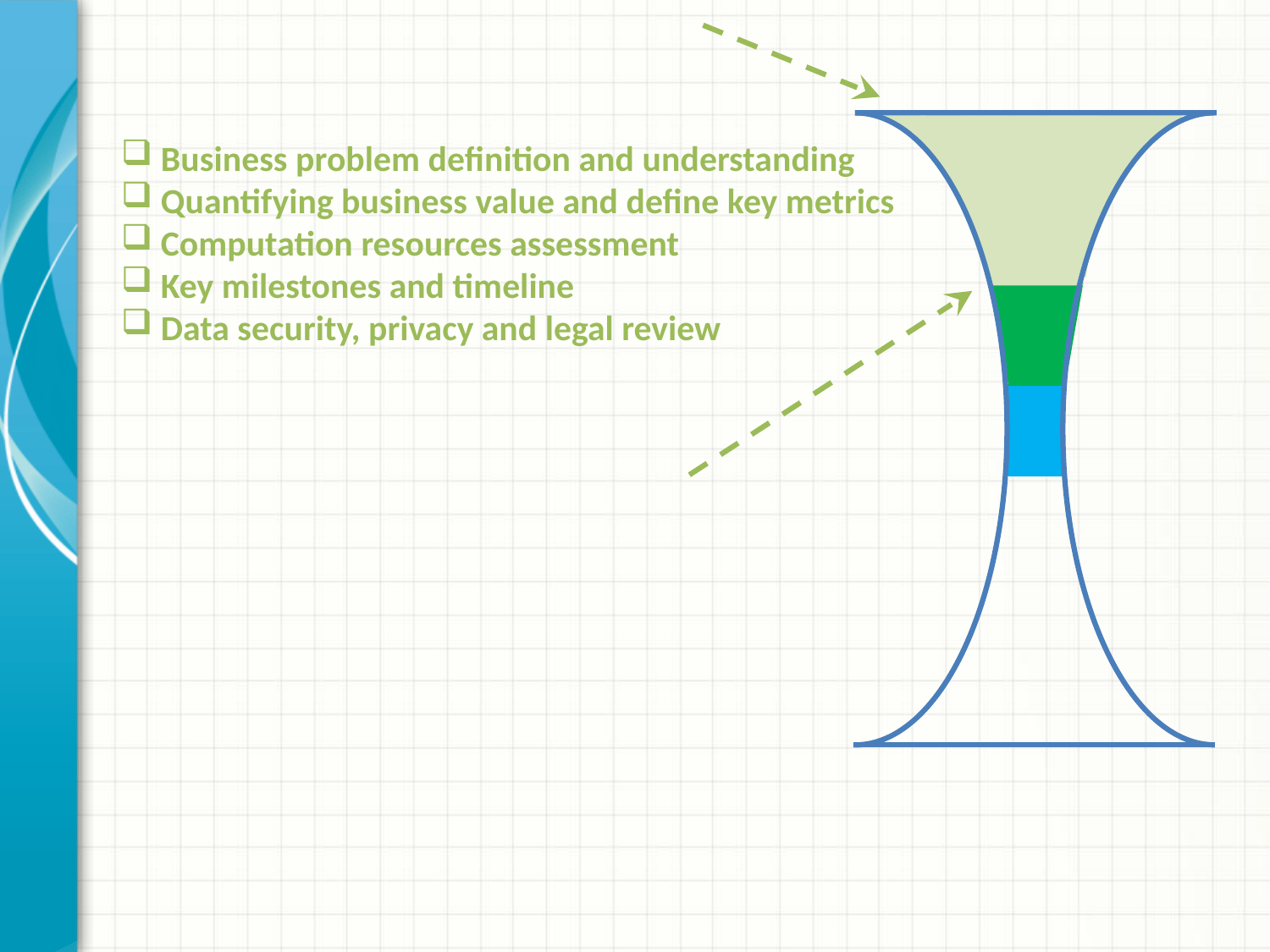

Business problem definition and understanding
Quantifying business value and define key metrics
Computation resources assessment
Key milestones and timeline
Data security, privacy and legal review